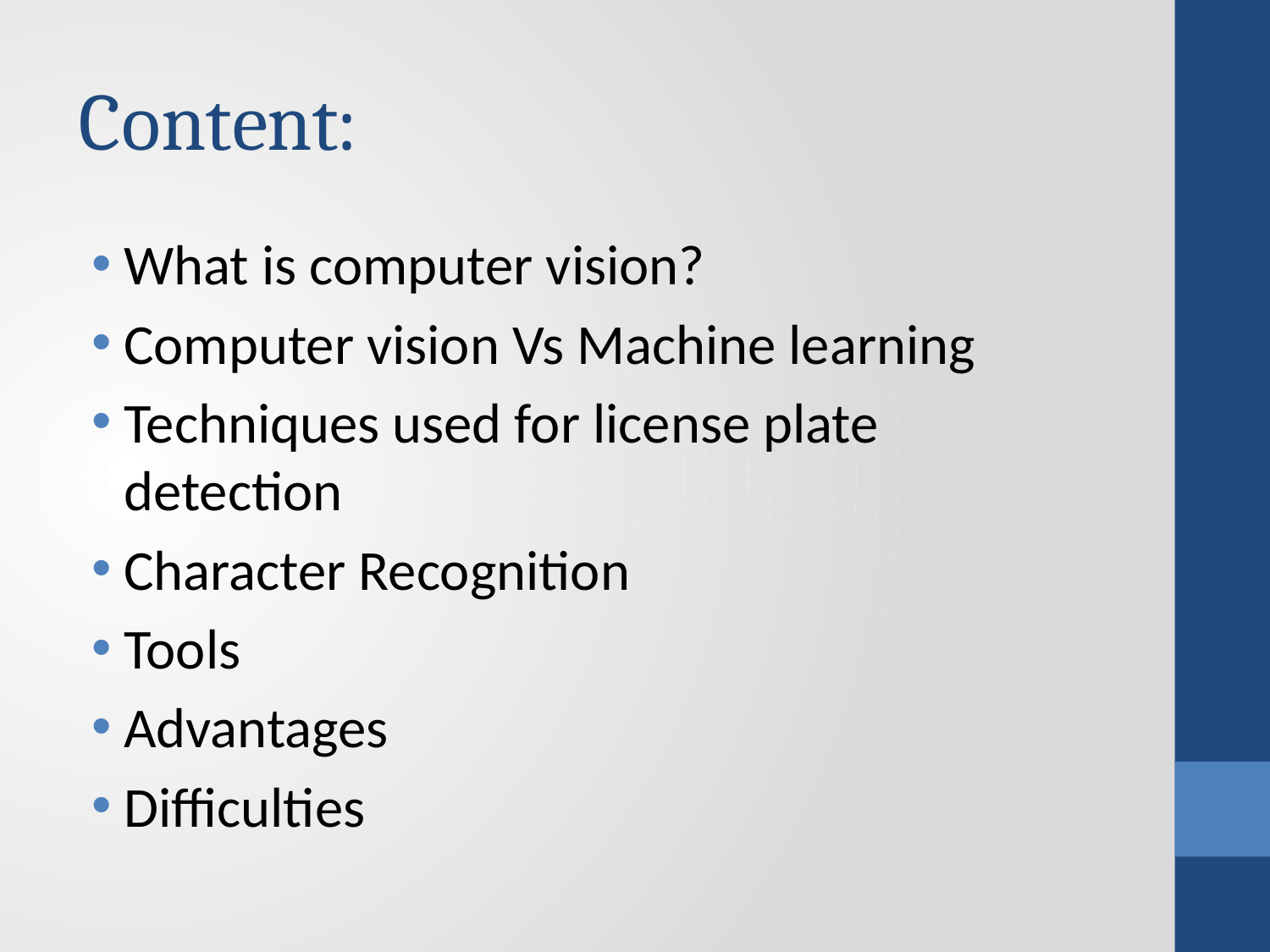

# Content:
What is computer vision?
Computer vision Vs Machine learning
Techniques used for license plate detection
Character Recognition
Tools
Advantages
Difficulties